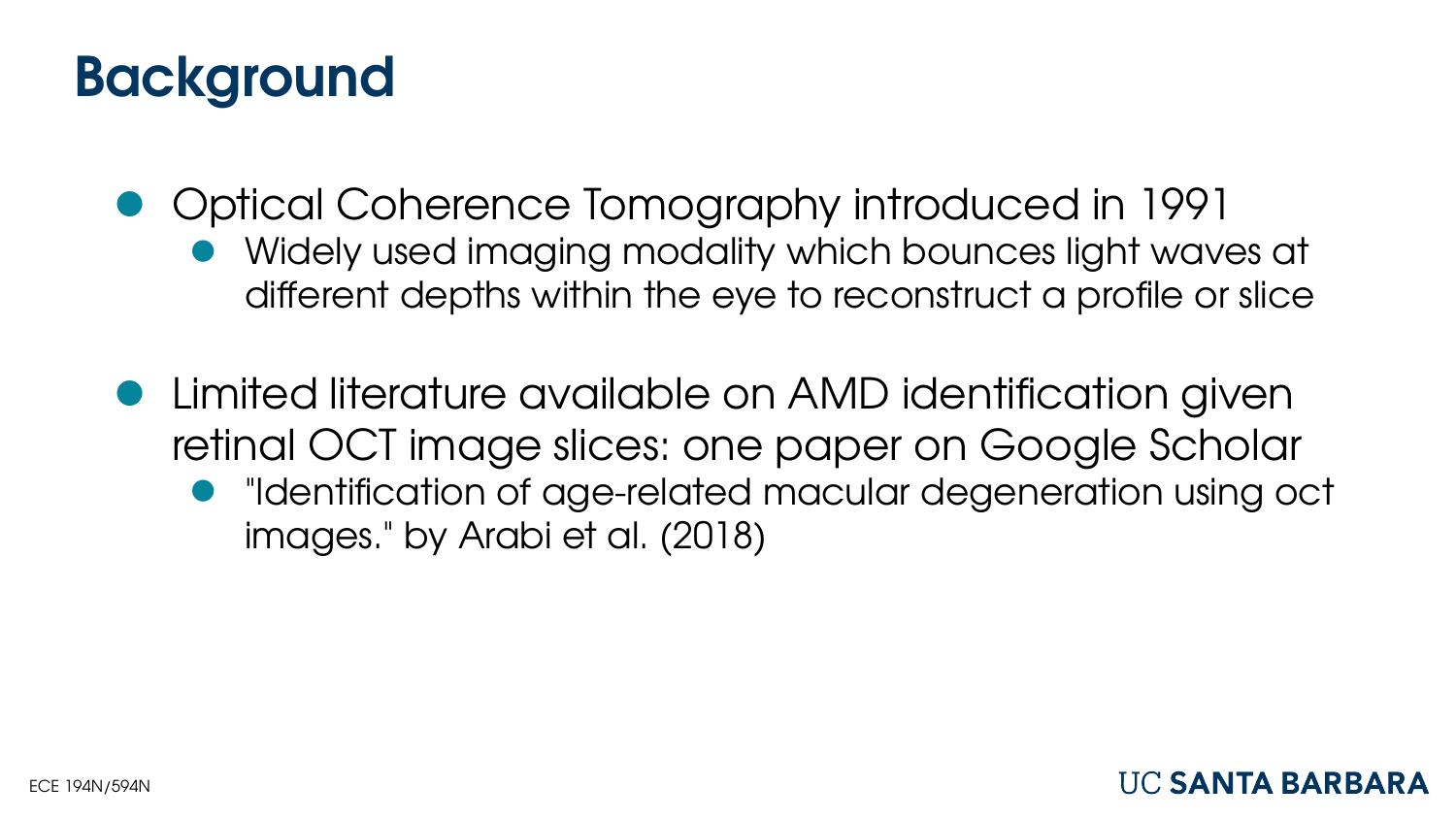

# Background
Optical Coherence Tomography introduced in 1991
Widely used imaging modality which bounces light waves at different depths within the eye to reconstruct a profile or slice

Limited literature available on AMD identification given retinal OCT image slices: one paper on Google Scholar
"Identification of age-related macular degeneration using oct images." by Arabi et al. (2018)